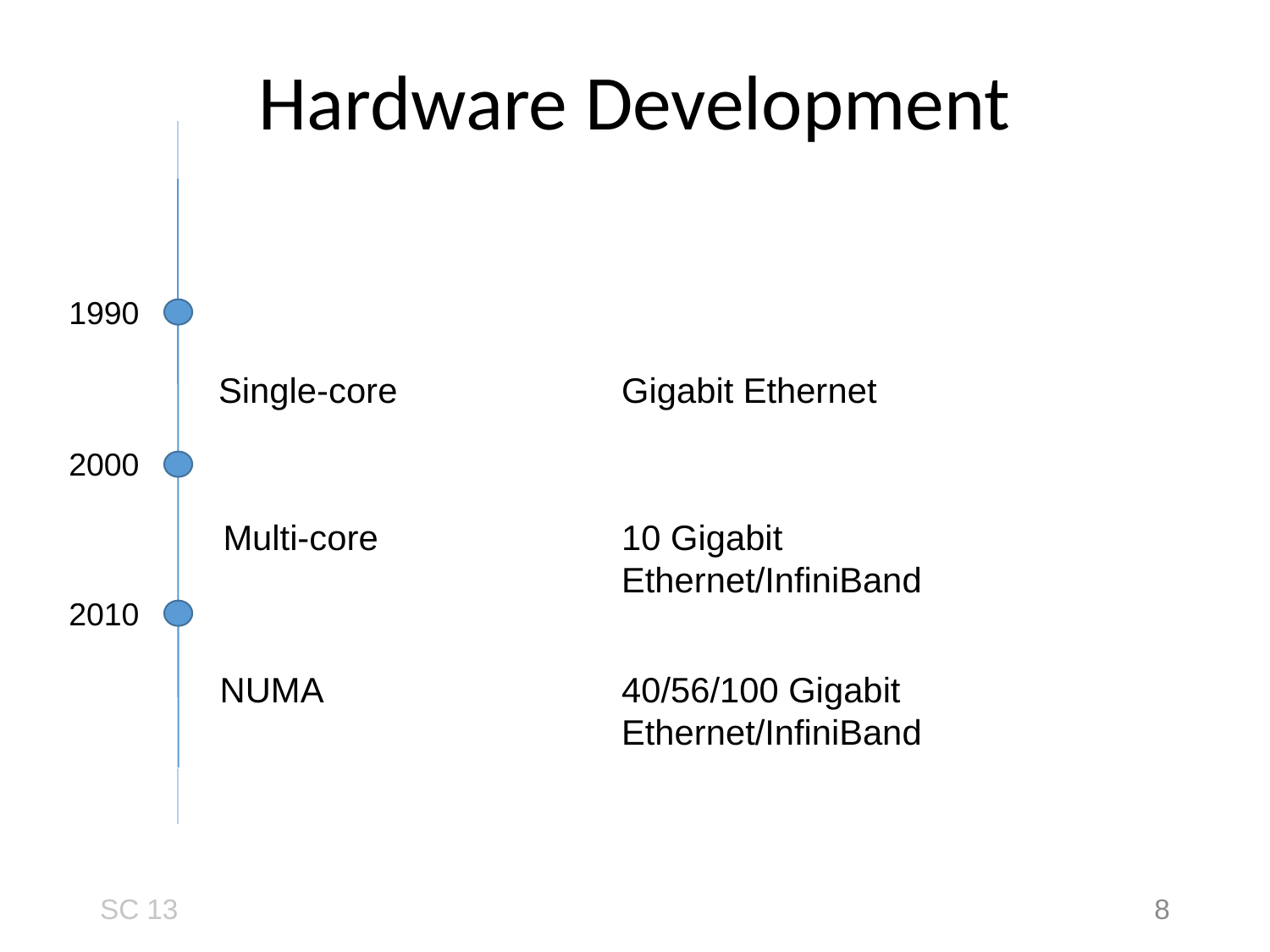

Hardware Development
1990

Single-core
Gigabit Ethernet
2000

Multi-core
10 Gigabit Ethernet/InfiniBand
2010

NUMA
40/56/100 Gigabit Ethernet/InfiniBand
SC 13
8